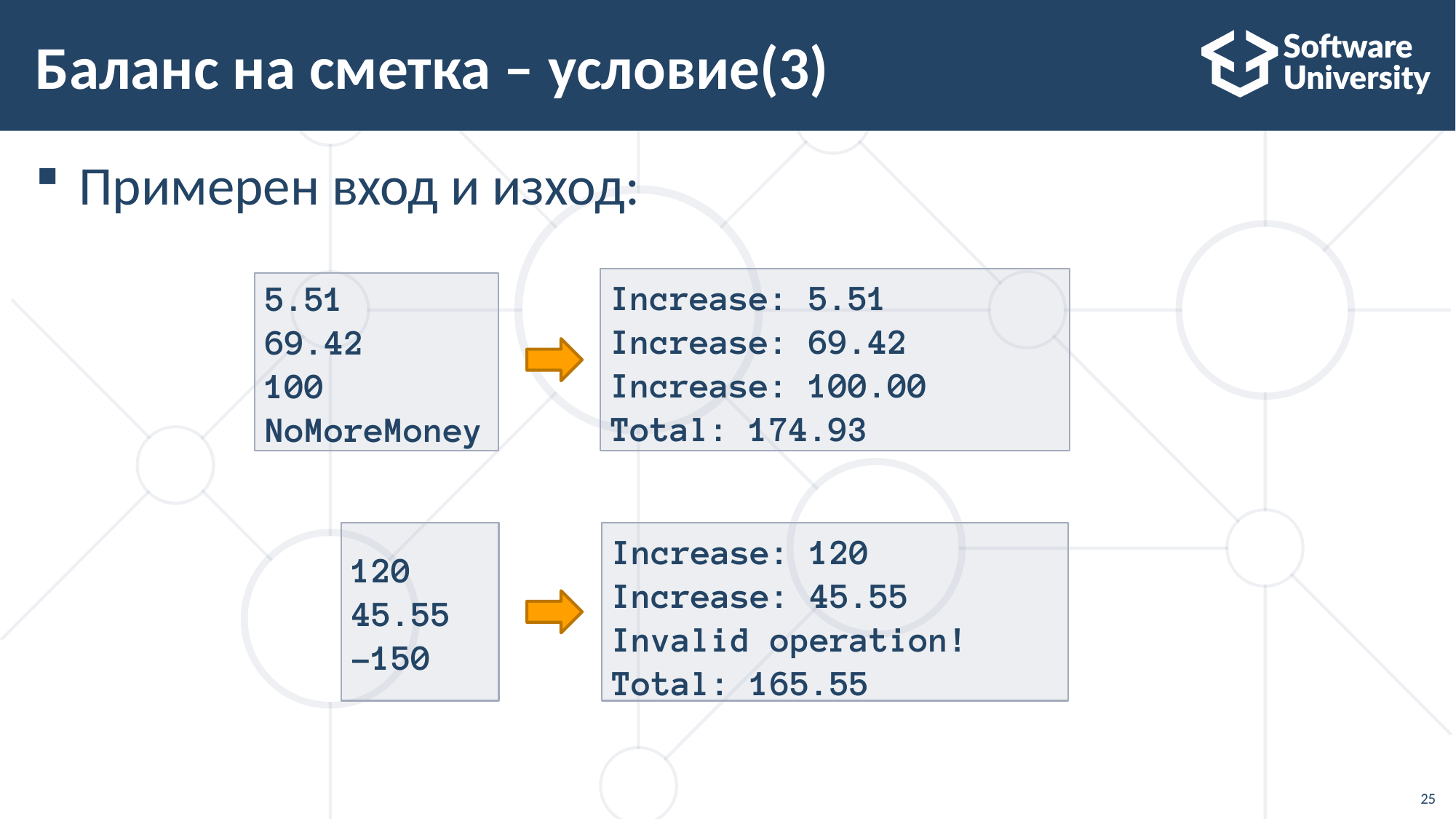

# Баланс на сметка – условие(3)
Примерен вход и изход:

Increase: 5.51
Increase: 69.42
Increase: 100.00
Total: 174.93
5.51
69.42
100
NoMoreMoney

Increase: 120
Increase: 45.55
Invalid operation!
Total: 165.55
120
45.55
-150

25